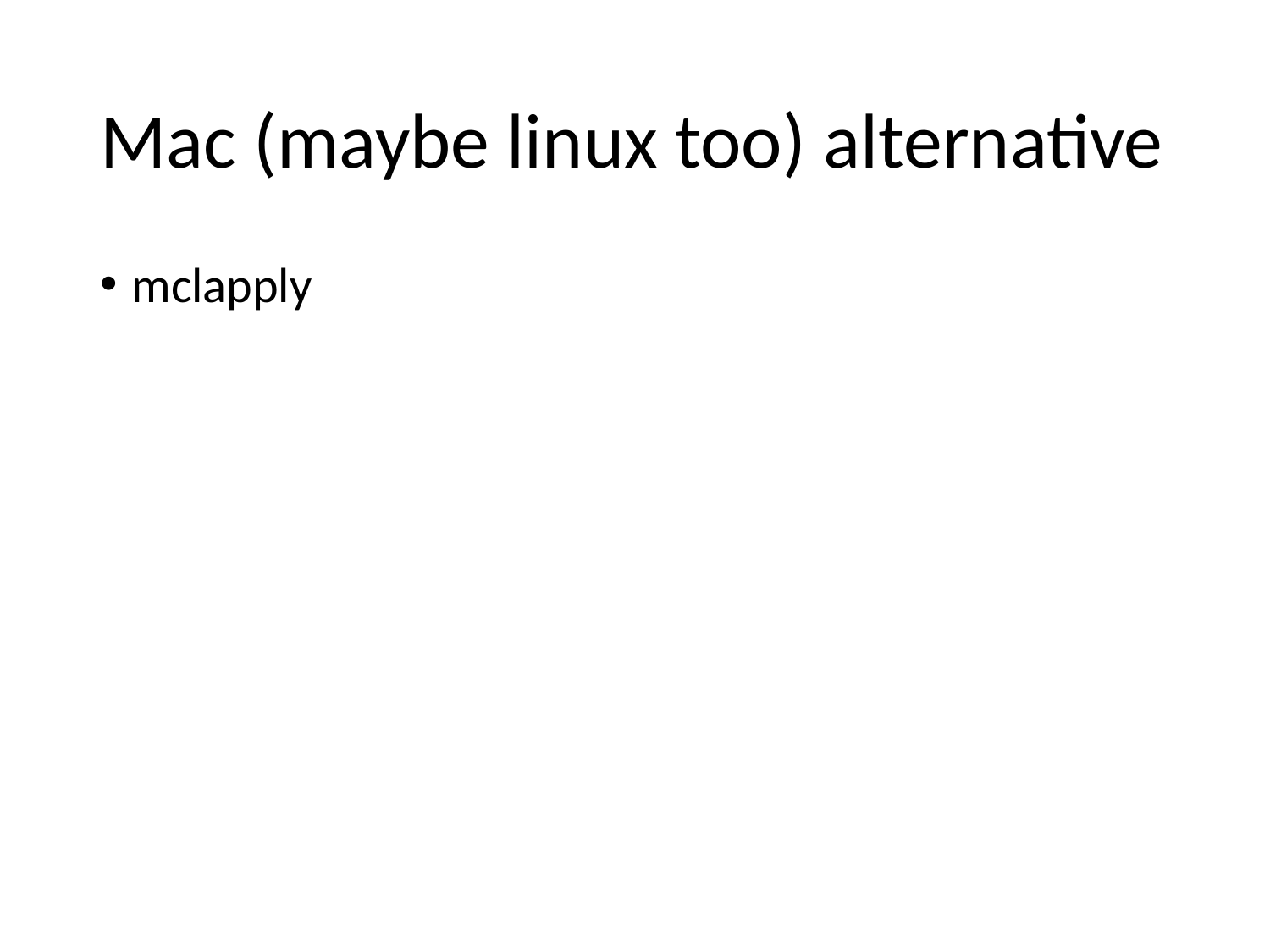

# Mac (maybe linux too) alternative
mclapply